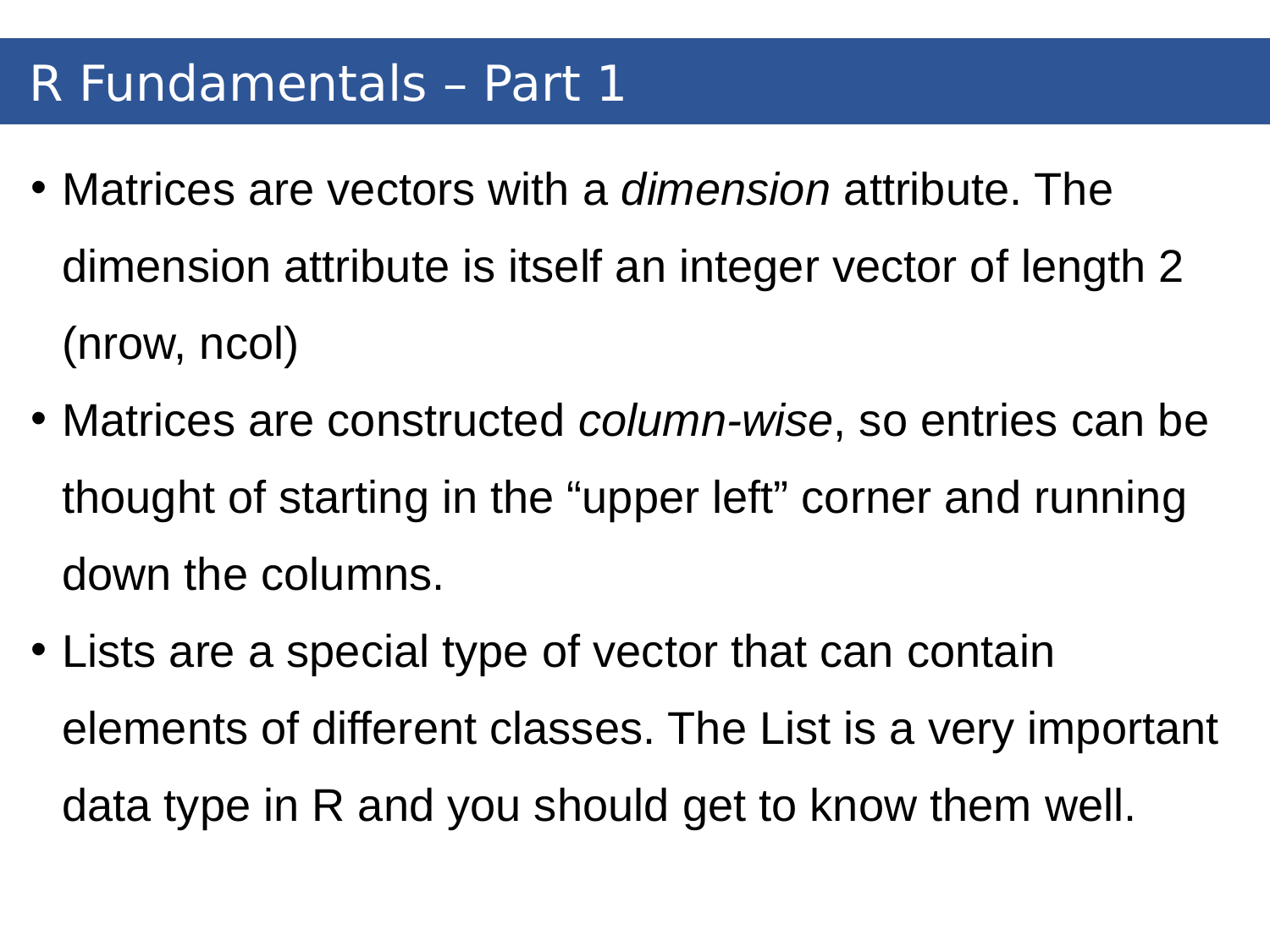

# R Fundamentals – Part 1
Matrices are vectors with a dimension attribute. The dimension attribute is itself an integer vector of length 2 (nrow, ncol)
Matrices are constructed column-wise, so entries can be thought of starting in the “upper left” corner and running down the columns.
Lists are a special type of vector that can contain elements of different classes. The List is a very important data type in R and you should get to know them well.